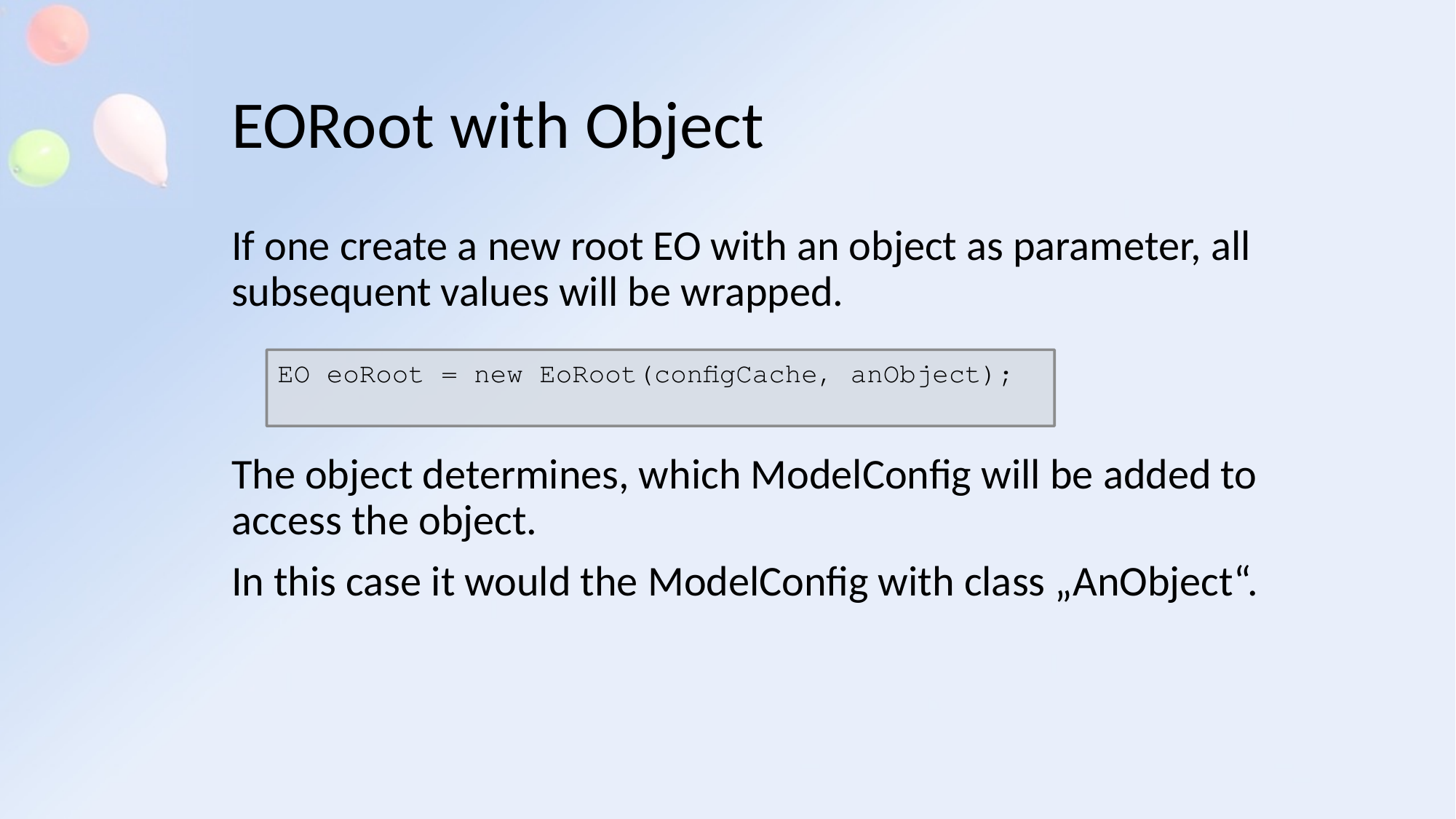

# EORoot with Object
If one create a new root EO with an object as parameter, all subsequent values will be wrapped.

The object determines, which ModelConfig will be added to access the object.
In this case it would the ModelConfig with class „AnObject“.
EO eoRoot = new EoRoot(configCache, anObject);